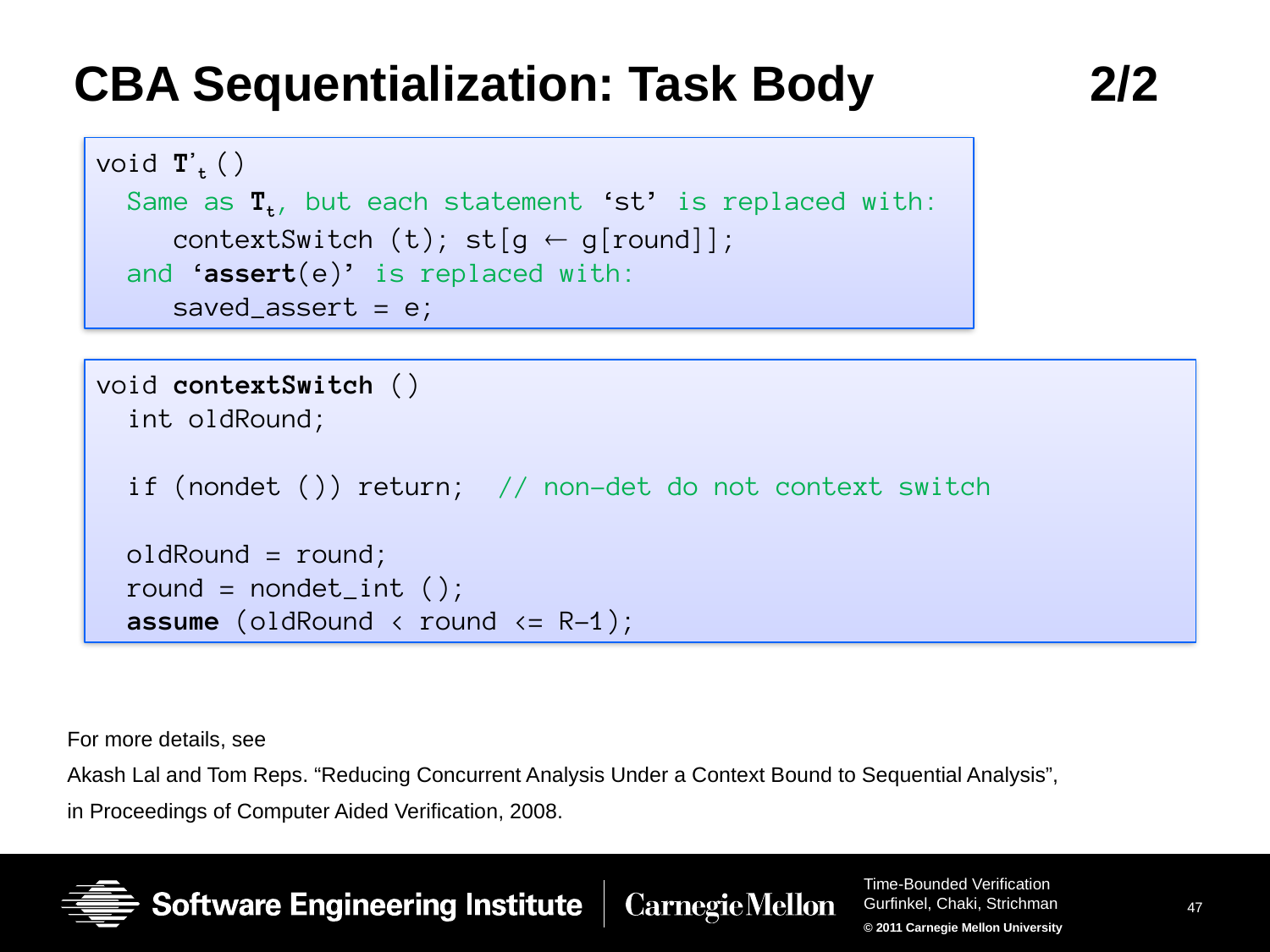

# CBA Sequentialization: Task Body		2/2
void T’t ()
  Same as Tt, but each statement ‘st’ is replaced with:
     contextSwitch (t); st[g ← g[round]];
  and ‘assert(e)’ is replaced with:
     saved_assert = e;
void contextSwitch ()
  int oldRound;

  if (nondet ()) return;  // non-det do not context switch

  oldRound = round;
  round = nondet_int ();
  assume (oldRound < round <= R-1);
For more details, see
Akash Lal and Tom Reps. “Reducing Concurrent Analysis Under a Context Bound to Sequential Analysis”,
in Proceedings of Computer Aided Verification, 2008.